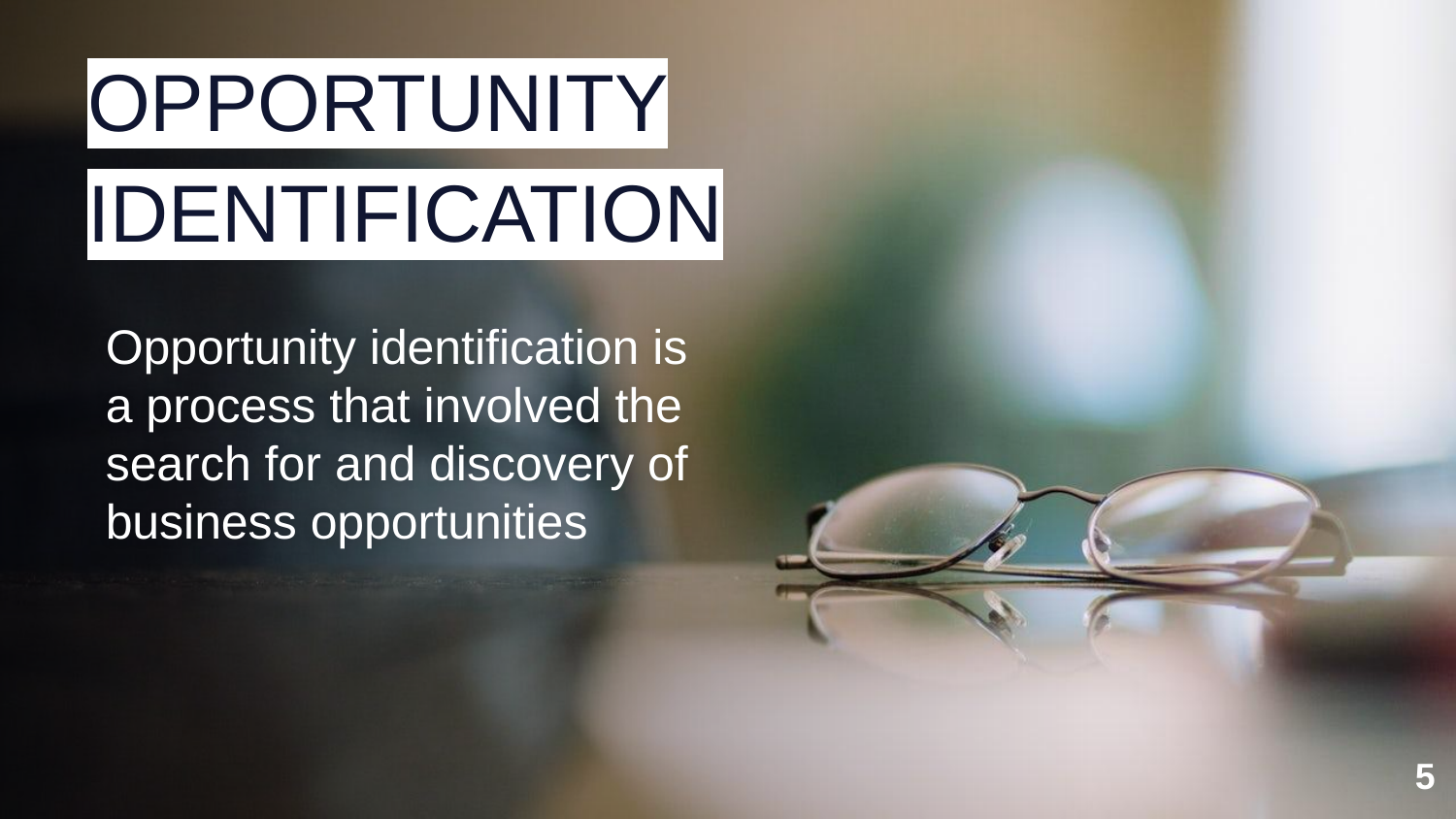

# OPPORTUNITY IDENTIFICATION
Opportunity identification is a process that involved the search for and discovery of business opportunities
5